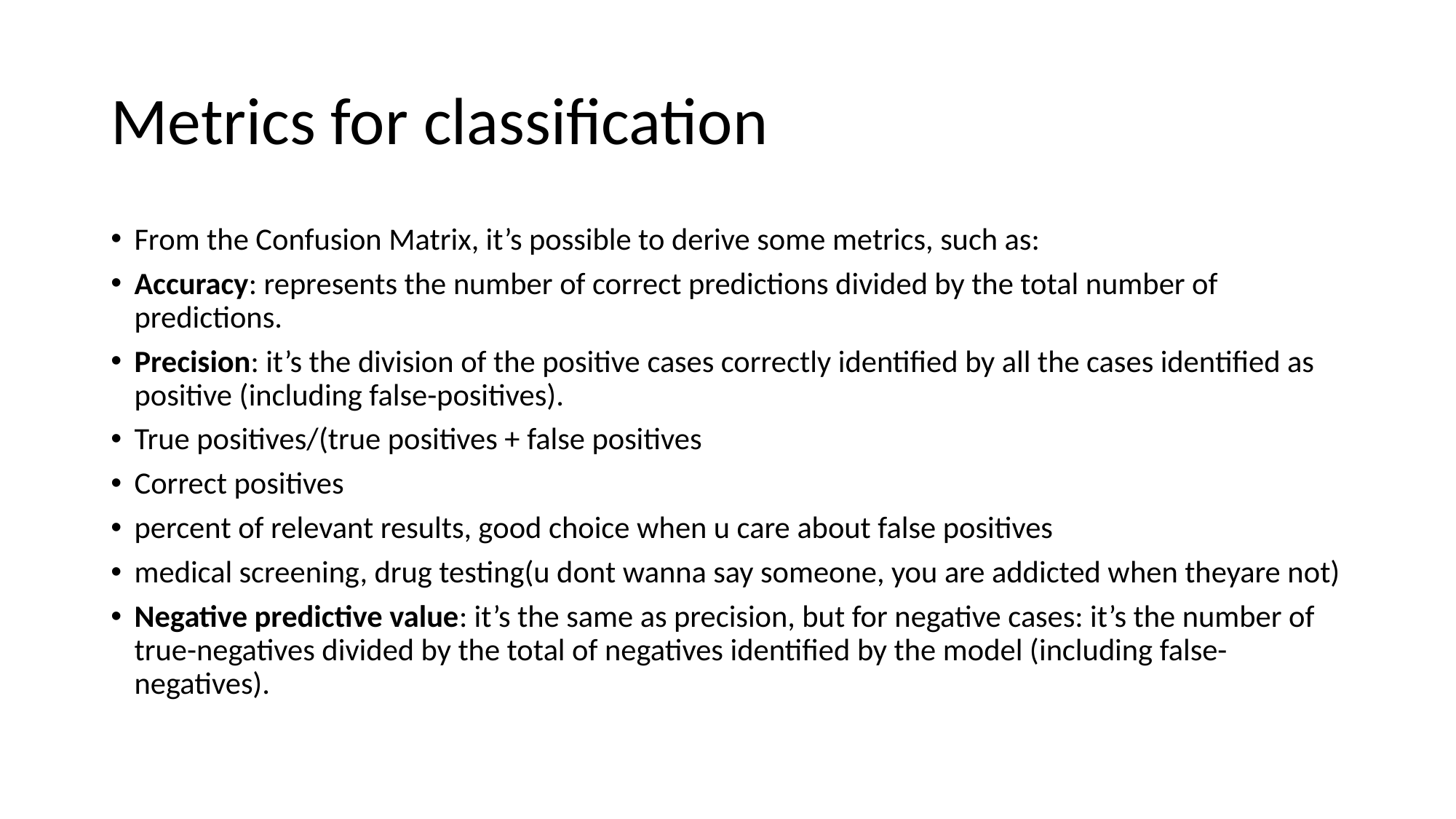

# Metrics for classification
From the Confusion Matrix, it’s possible to derive some metrics, such as:
Accuracy: represents the number of correct predictions divided by the total number of predictions.
Precision: it’s the division of the positive cases correctly identified by all the cases identified as positive (including false-positives).
True positives/(true positives + false positives
Correct positives
percent of relevant results, good choice when u care about false positives
medical screening, drug testing(u dont wanna say someone, you are addicted when theyare not)
Negative predictive value: it’s the same as precision, but for negative cases: it’s the number of true-negatives divided by the total of negatives identified by the model (including false-negatives).